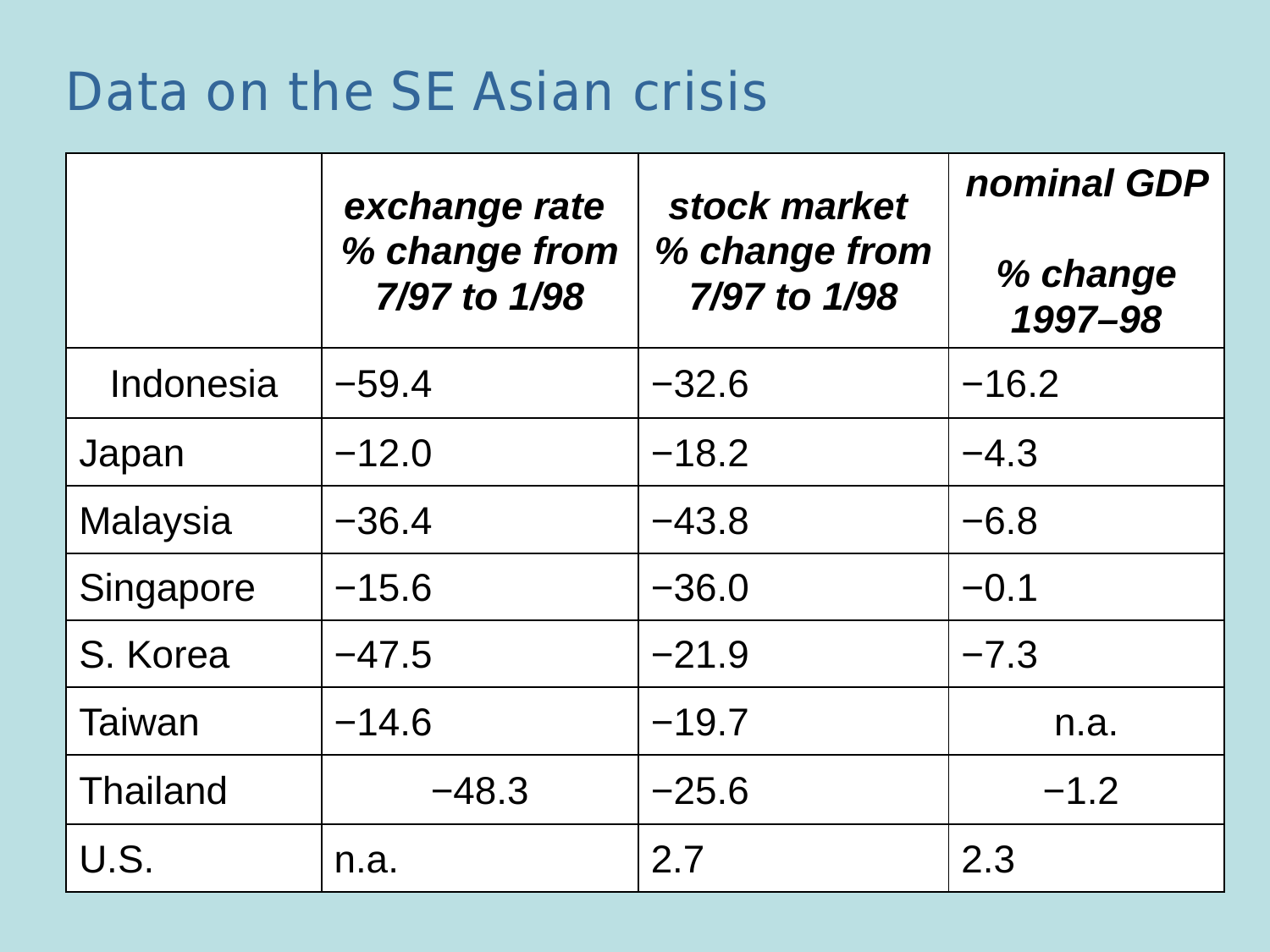

# Data on the SE Asian crisis
|  | exchange rate % change from 7/97 to 1/98 | stock market % change from 7/97 to 1/98 | nominal GDP % change 1997–98 |
| --- | --- | --- | --- |
| Indonesia | −59.4 | −32.6 | −16.2 |
| Japan | −12.0 | −18.2 | −4.3 |
| Malaysia | −36.4 | −43.8 | −6.8 |
| Singapore | −15.6 | −36.0 | −0.1 |
| S. Korea | −47.5 | −21.9 | −7.3 |
| Taiwan | −14.6 | −19.7 | n.a. |
| Thailand | −48.3 | −25.6 | −1.2 |
| U.S. | n.a. | 2.7 | 2.3 |